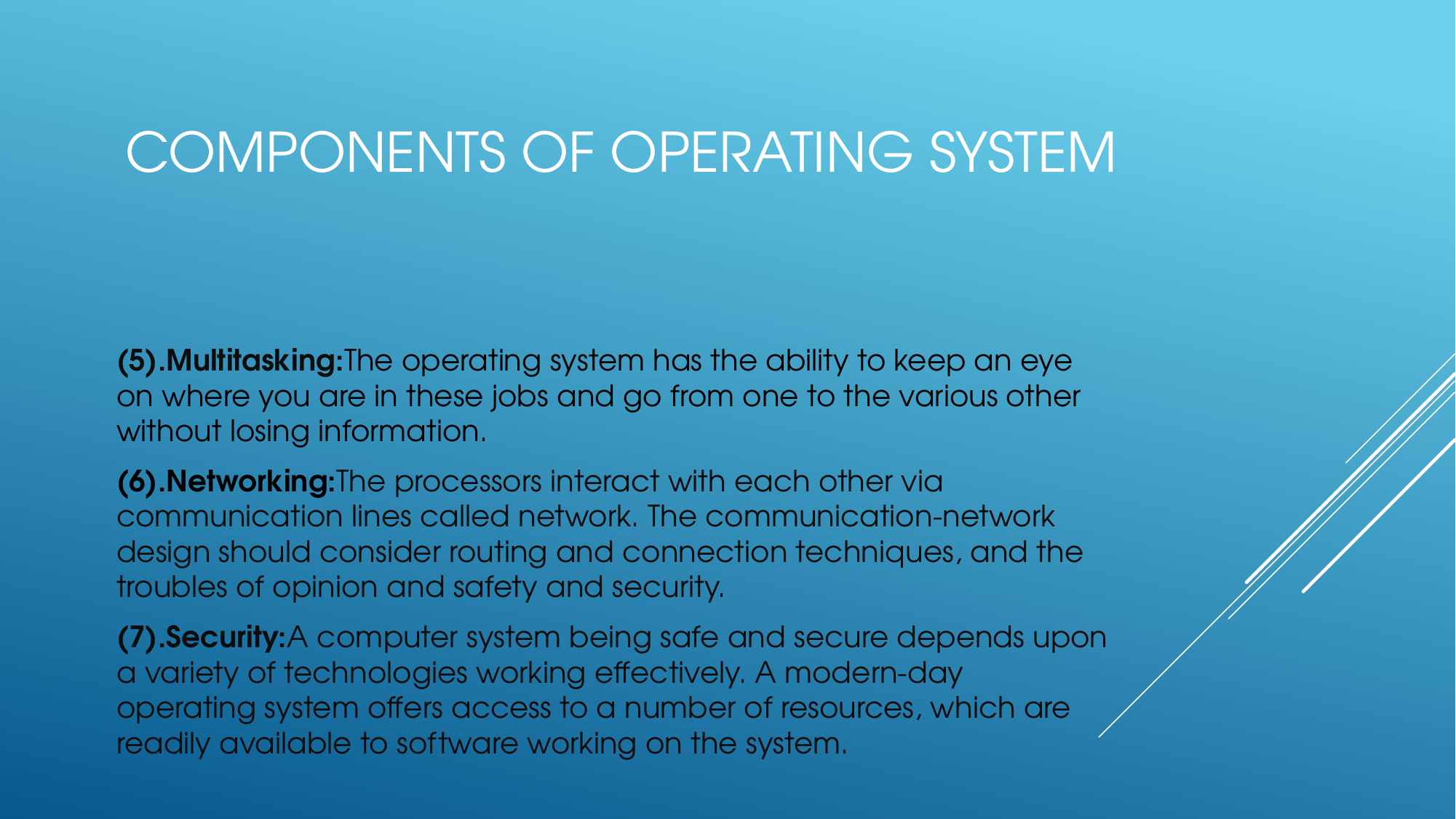

# COMPONENTS OF OPERATING SYSTEM

(5).Multitasking:The operating system has the ability to keep an eye on where you are in these jobs and go from one to the various other without losing information.
(6).Networking:The processors interact with each other via communication lines called network. The communication-network design should consider routing and connection techniques, and the troubles of opinion and safety and security.
(7).Security:A computer system being safe and secure depends upon a variety of technologies working effectively. A modern-day operating system offers access to a number of resources, which are readily available to software working on the system.